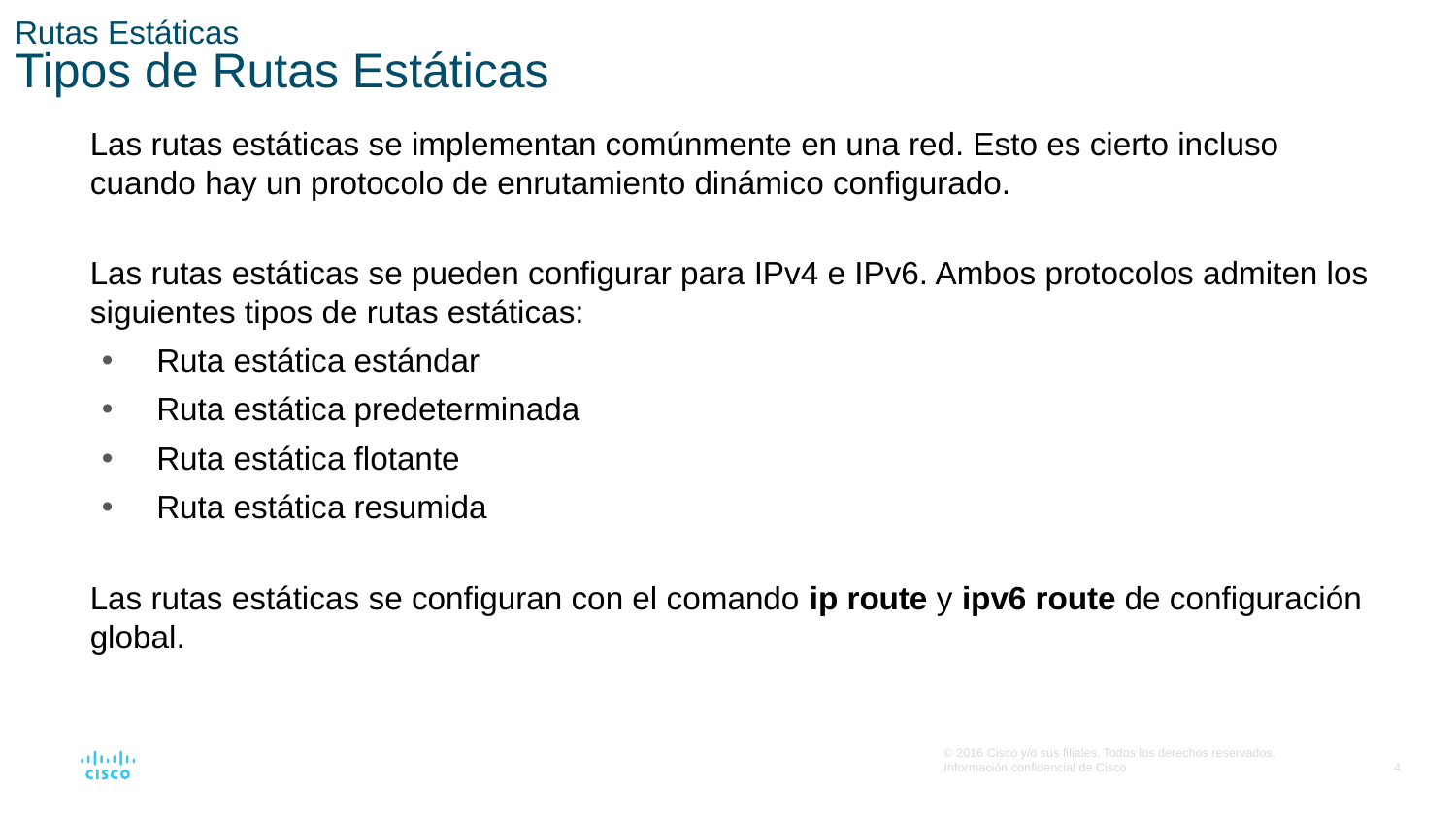

# Rutas Estáticas Tipos de Rutas Estáticas
Las rutas estáticas se implementan comúnmente en una red. Esto es cierto incluso cuando hay un protocolo de enrutamiento dinámico configurado.

Las rutas estáticas se pueden configurar para IPv4 e IPv6. Ambos protocolos admiten los siguientes tipos de rutas estáticas:
Ruta estática estándar
Ruta estática predeterminada
Ruta estática flotante
Ruta estática resumida

Las rutas estáticas se configuran con el comando ip route y ipv6 route de configuración global.